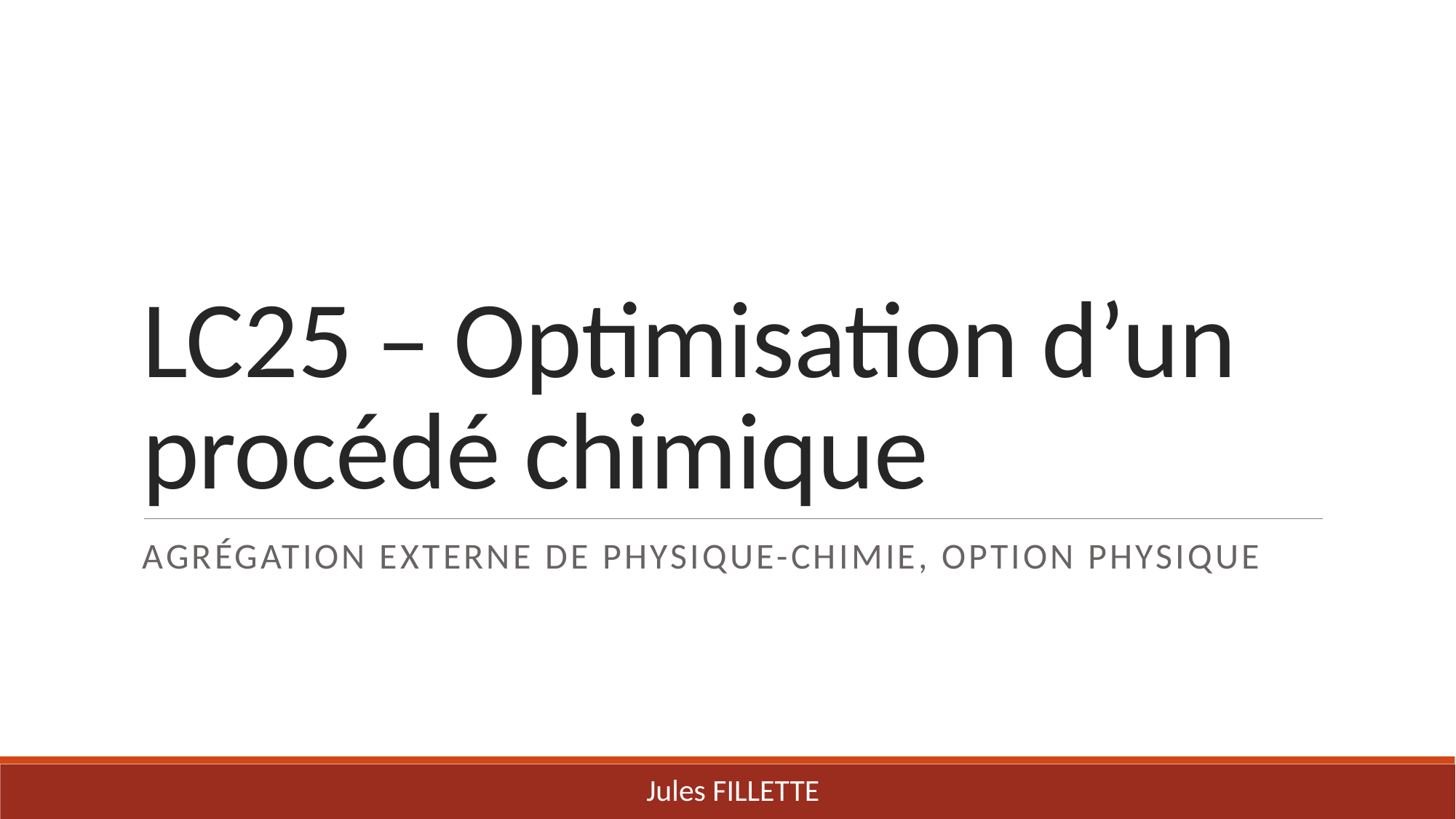

# LC25 – Optimisation d’un procédé chimique
Agrégation externe de Physique-chimie, option Physique
Jules FILLETTE